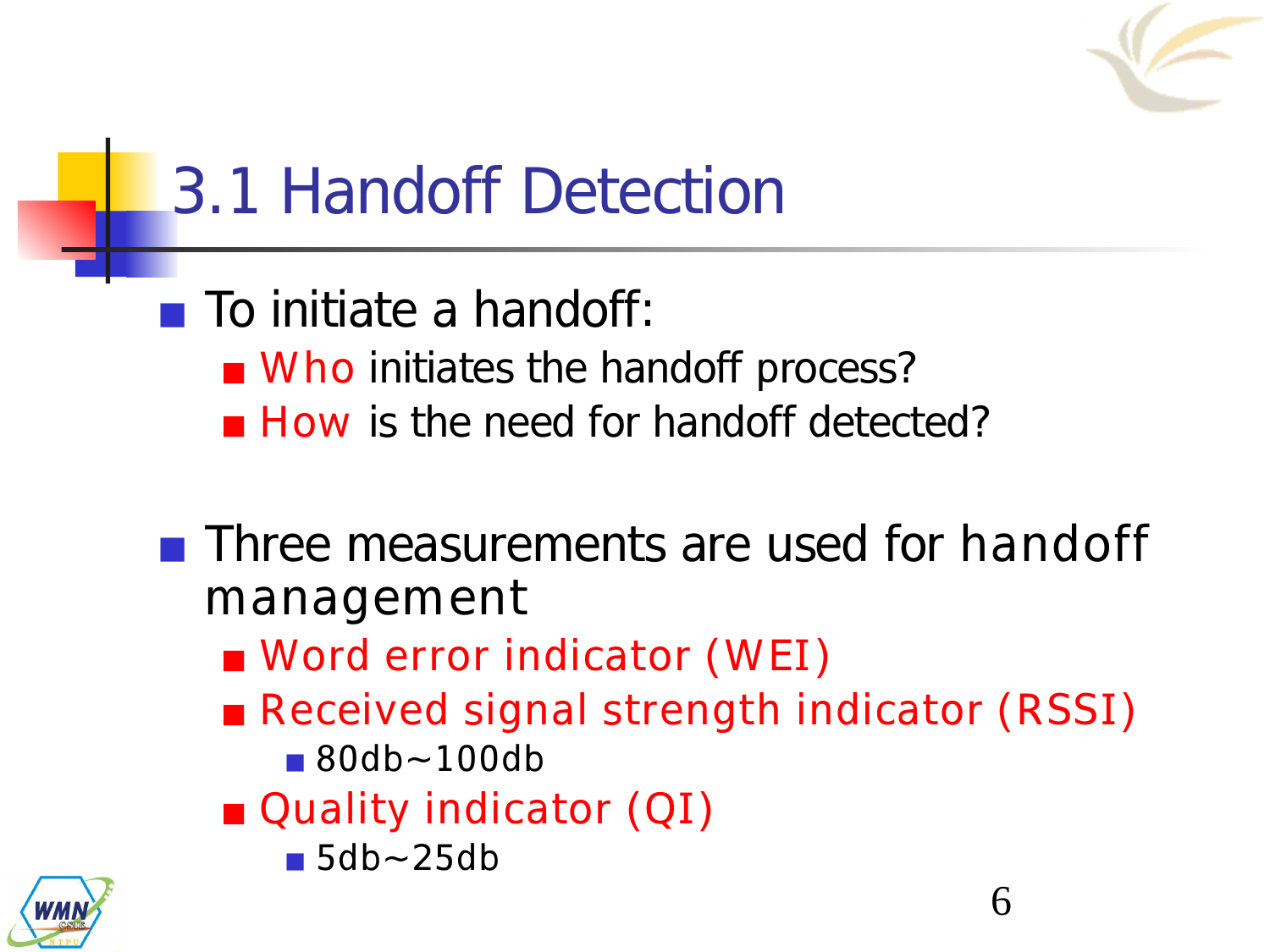

# 3.1 Handoff Detection
To initiate a handoff:
Who initiates the handoff process?
How is the need for handoff detected?

Three measurements are used for handoff management
Word error indicator (WEI)
Received signal strength indicator (RSSI)
80db~100db
Quality indicator (QI)
5db~25db

6